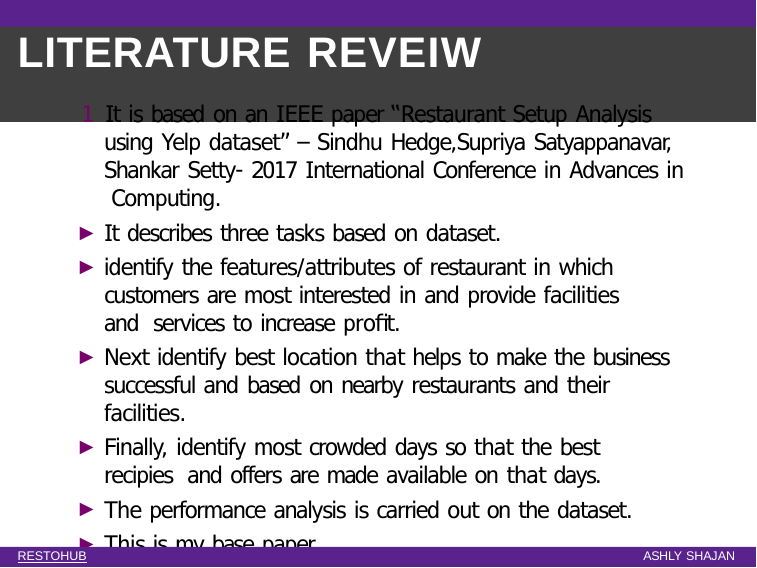

# LITERATURE REVEIW
1 It is based on an IEEE paper “Restaurant Setup Analysis  using Yelp dataset” – Sindhu Hedge,Supriya Satyappanavar,  Shankar Setty- 2017 International Conference in Advances in  Computing.
It describes three tasks based on dataset.
identify the features/attributes of restaurant in which  customers are most interested in and provide facilities and  services to increase profit.
Next identify best location that helps to make the business  successful and based on nearby restaurants and their facilities.
Finally, identify most crowded days so that the best recipies  and offers are made available on that days.
The performance analysis is carried out on the dataset.
This is my base paper.

RESTOHUB
ASHLY SHAJAN